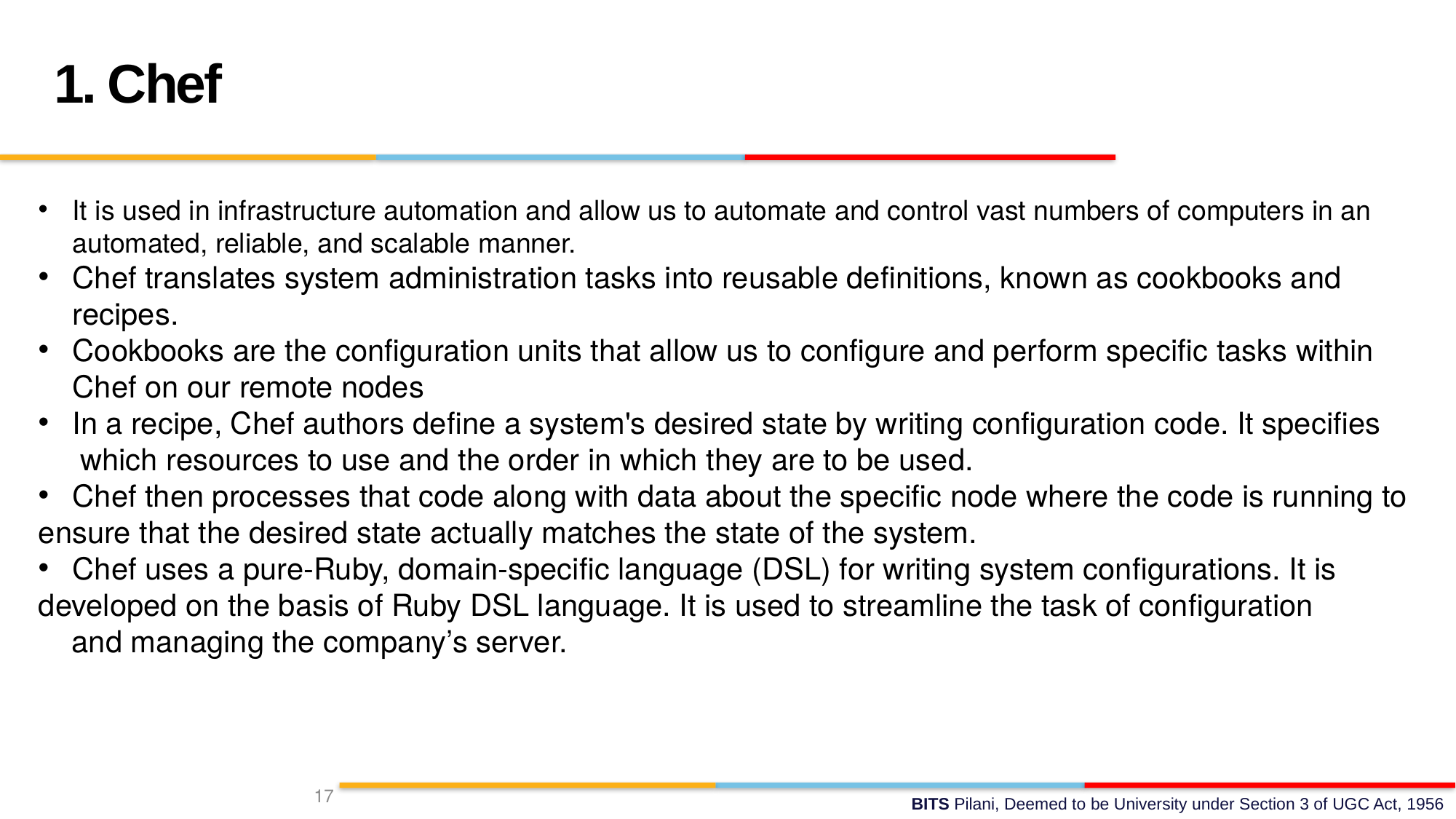

1. Chef
It is used in infrastructure automation and allow us to automate and control vast numbers of computers in an automated, reliable, and scalable manner.
Chef translates system administration tasks into reusable definitions, known as cookbooks and recipes.
Cookbooks are the configuration units that allow us to configure and perform specific tasks within Chef on our remote nodes
In a recipe, Chef authors define a system's desired state by writing configuration code. It specifies
     which resources to use and the order in which they are to be used.
Chef then processes that code along with data about the specific node where the code is running to
ensure that the desired state actually matches the state of the system.
Chef uses a pure-Ruby, domain-specific language (DSL) for writing system configurations. It is
developed on the basis of Ruby DSL language. It is used to streamline the task of configuration
    and managing the company’s server.

17